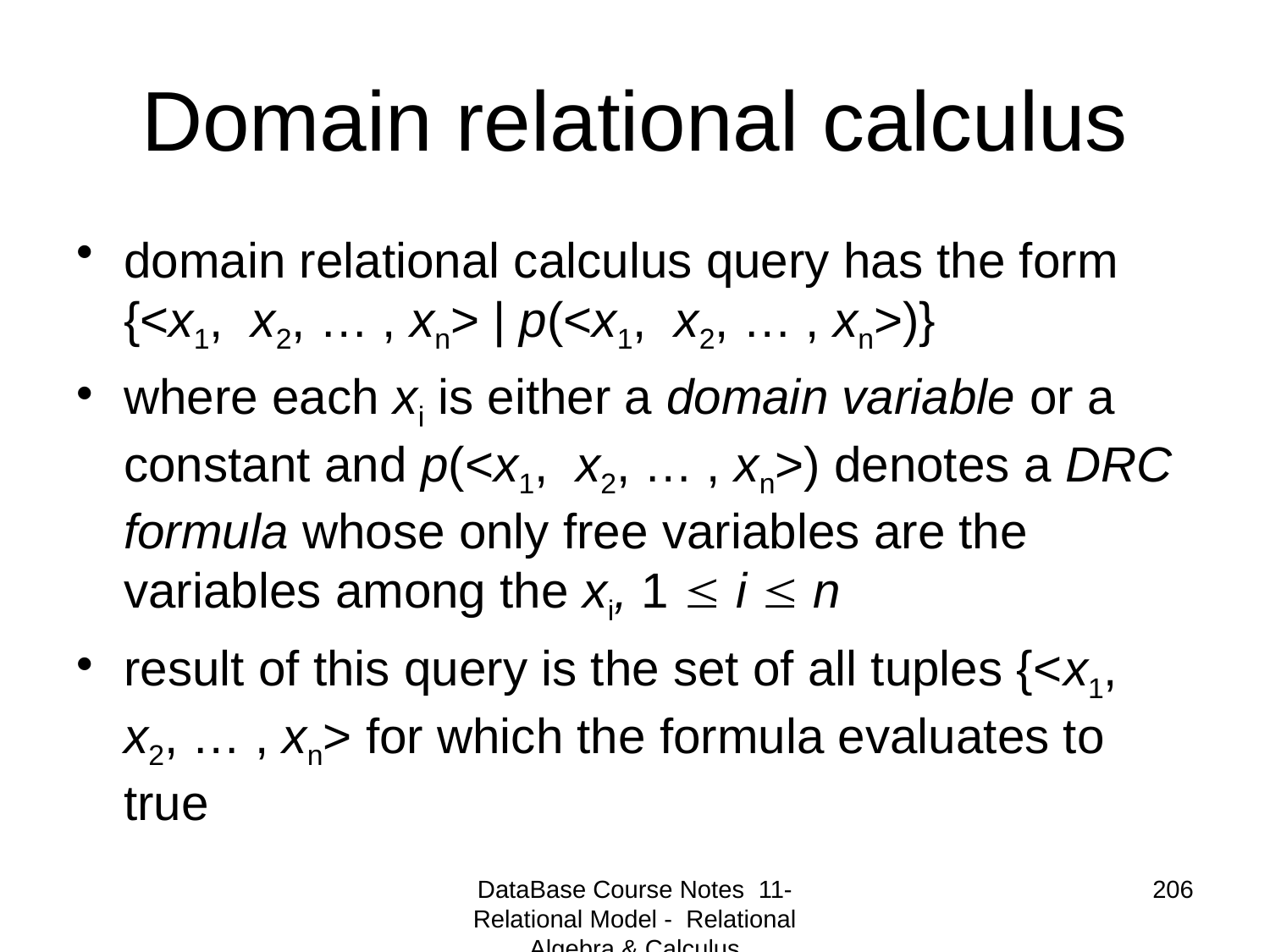

# Domain relational calculus
domain relational calculus query has the form {<x1,  x2, … , xn> | p(<x1,  x2, … , xn>)}
where each xi is either a domain variable or a constant and p(<x1,  x2, … , xn>) denotes a DRC formula whose only free variables are the variables among the xi, 1 ≤ i ≤ n
result of this query is the set of all tuples {<x1,  x2, … , xn> for which the formula evaluates to true
DataBase Course Notes  11- Relational Model -  Relational Algebra & Calculus
206